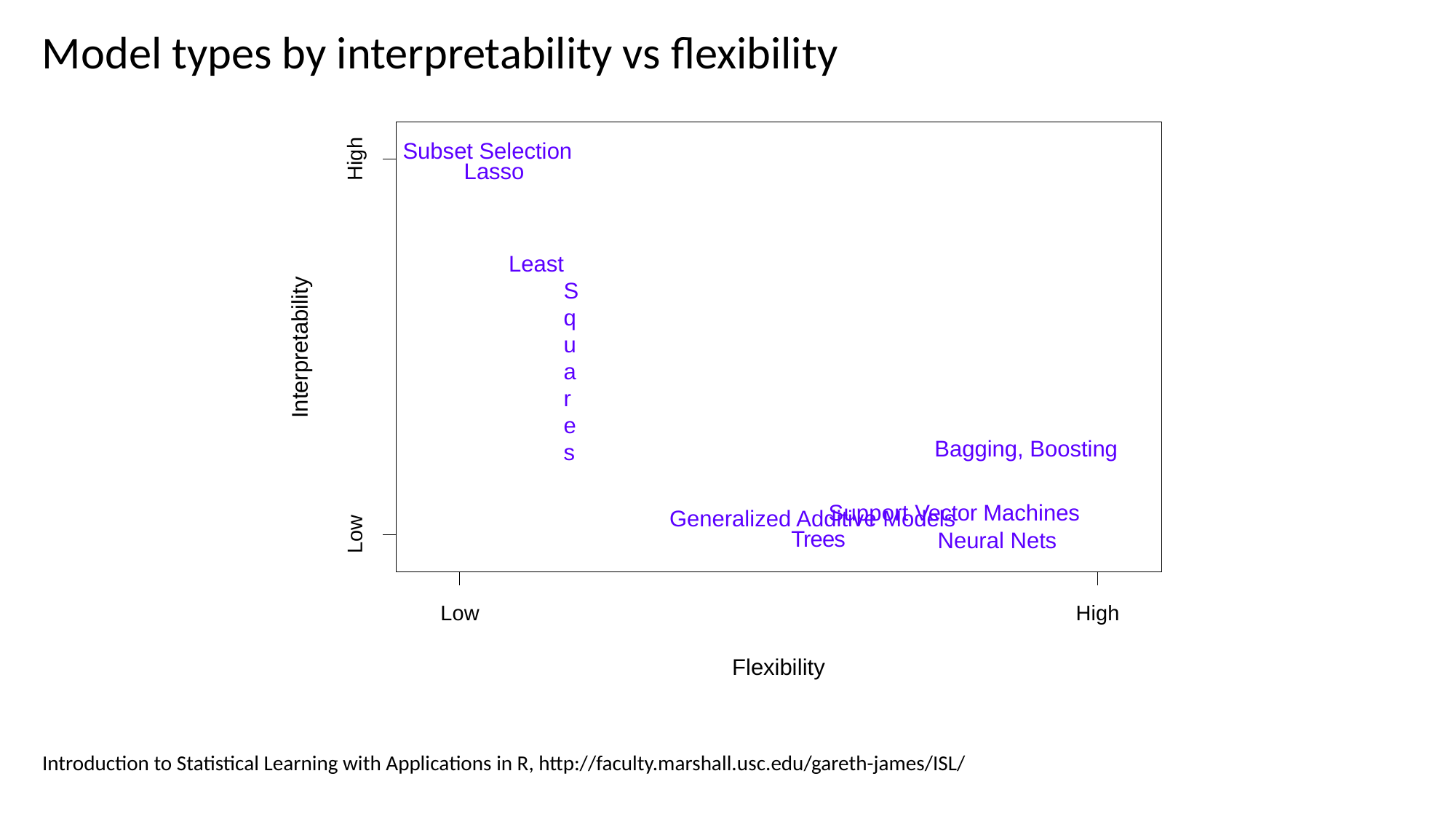

Model types by interpretability vs flexibility

Subset Selection  Lasso

Least Squares

Generalized Additive Models  Trees
High

Interpretability
Bagging, Boosting

Support Vector Machines
	Neural Nets
Low

Low
High
Flexibility
Introduction to Statistical Learning with Applications in R, http://faculty.marshall.usc.edu/gareth-james/ISL/
16 / 30